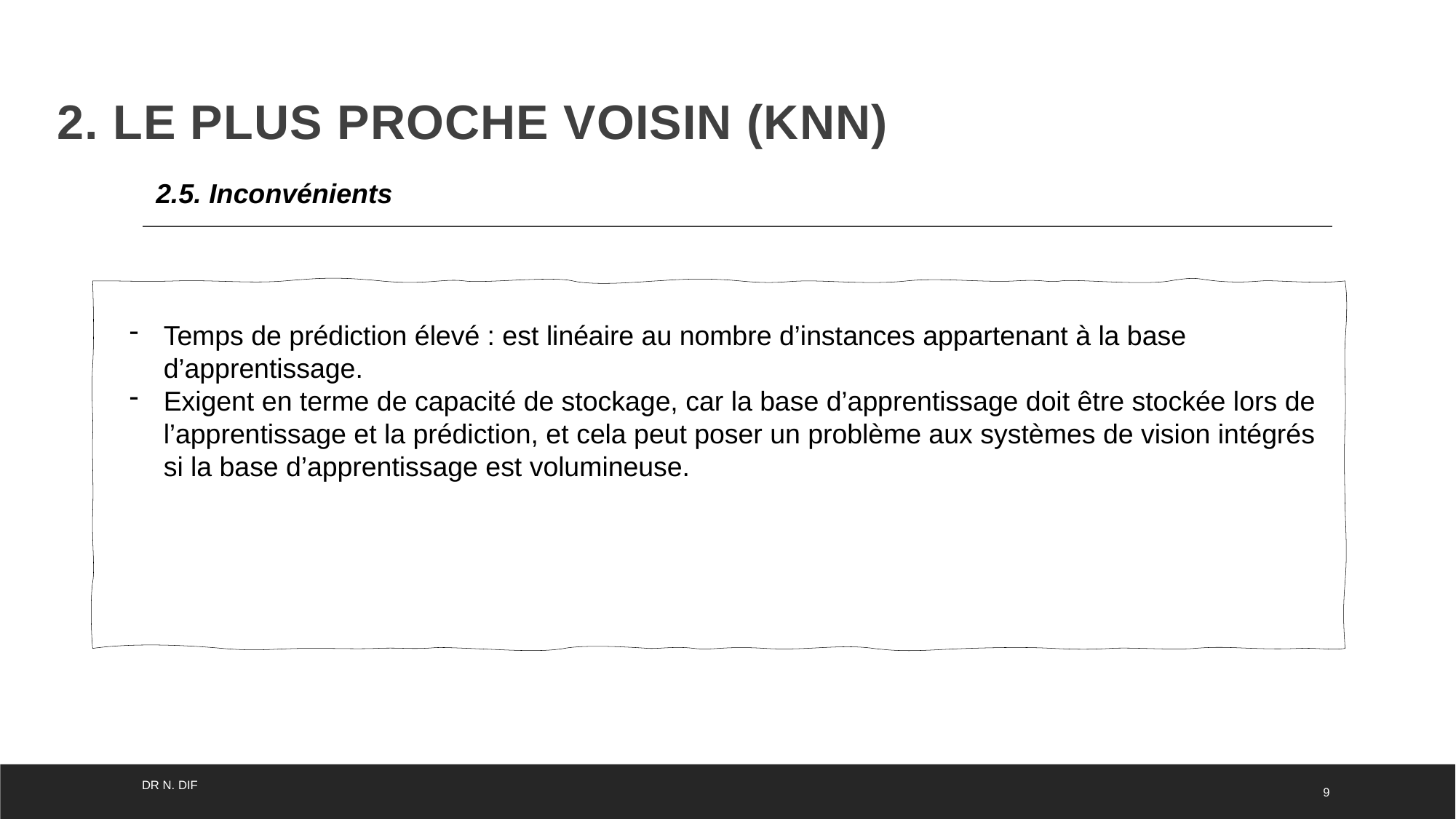

2. Le plus proche voisin (KNN)
2.5. Inconvénients

Temps de prédiction élevé : est linéaire au nombre d’instances appartenant à la base d’apprentissage.
Exigent en terme de capacité de stockage, car la base d’apprentissage doit être stockée lors de l’apprentissage et la prédiction, et cela peut poser un problème aux systèmes de vision intégrés si la base d’apprentissage est volumineuse.
DR n. DIF

9